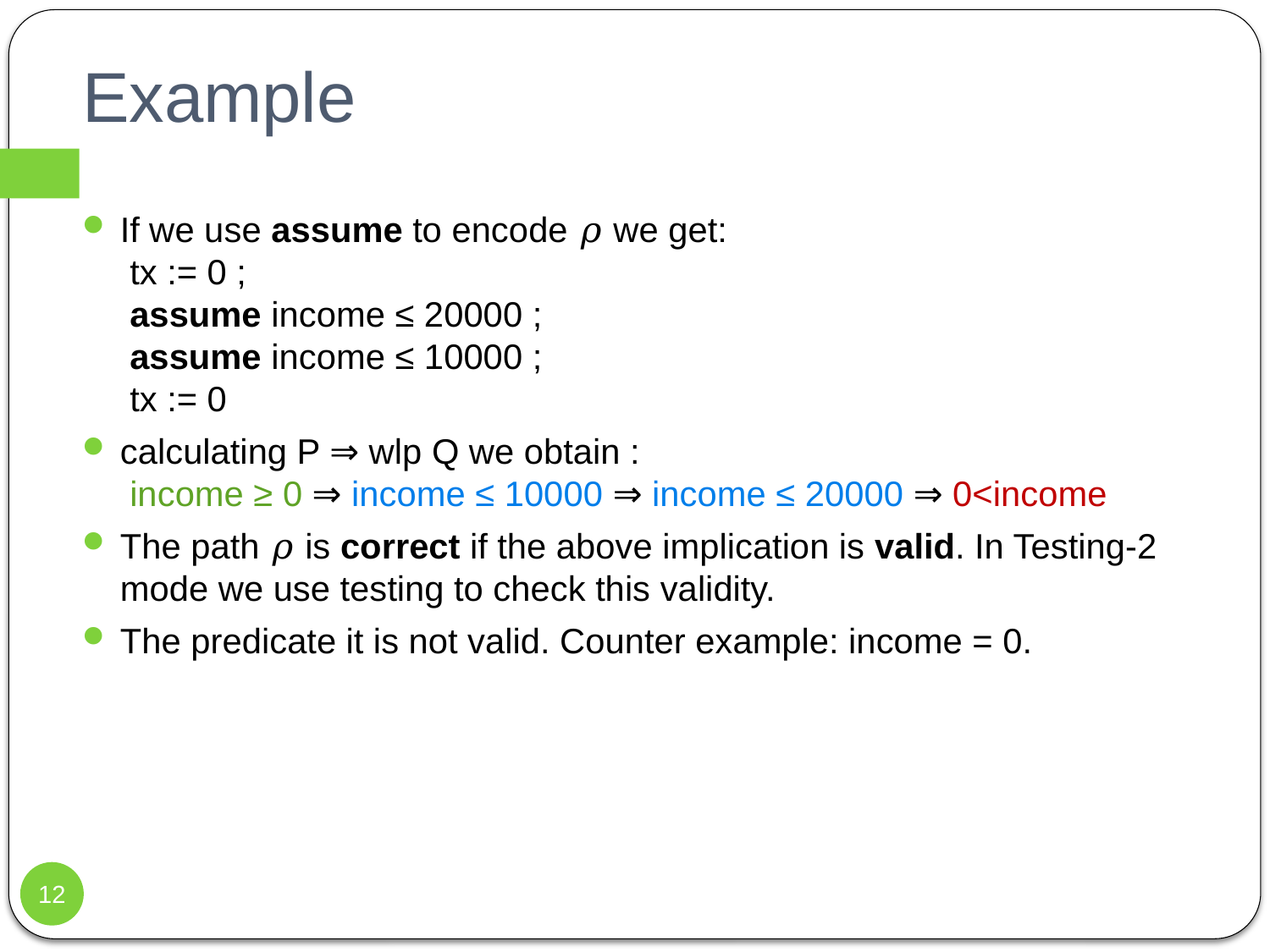

# Example
If we use assume to encode 𝜌 we get:
 tx := 0 ;
 assume income ≤ 20000 ;
 assume income ≤ 10000 ;
 tx := 0
calculating P ⇒ wlp Q we obtain :
 income ≥ 0 ⇒ income ≤ 10000 ⇒ income ≤ 20000 ⇒ 0<income
The path 𝜌 is correct if the above implication is valid. In Testing-2 mode we use testing to check this validity.
The predicate it is not valid. Counter example: income = 0.
12